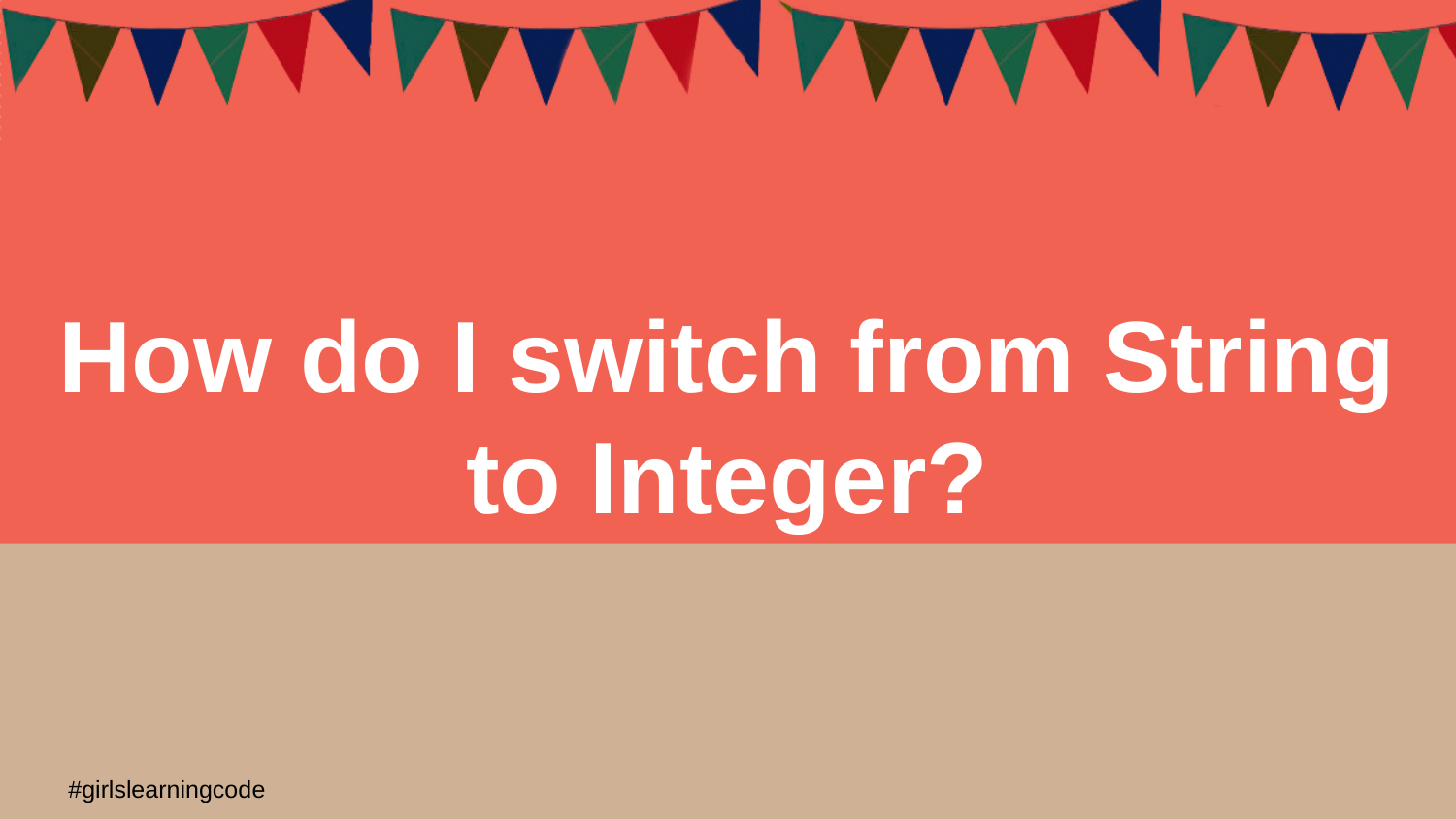

How do I switch from String to Integer?